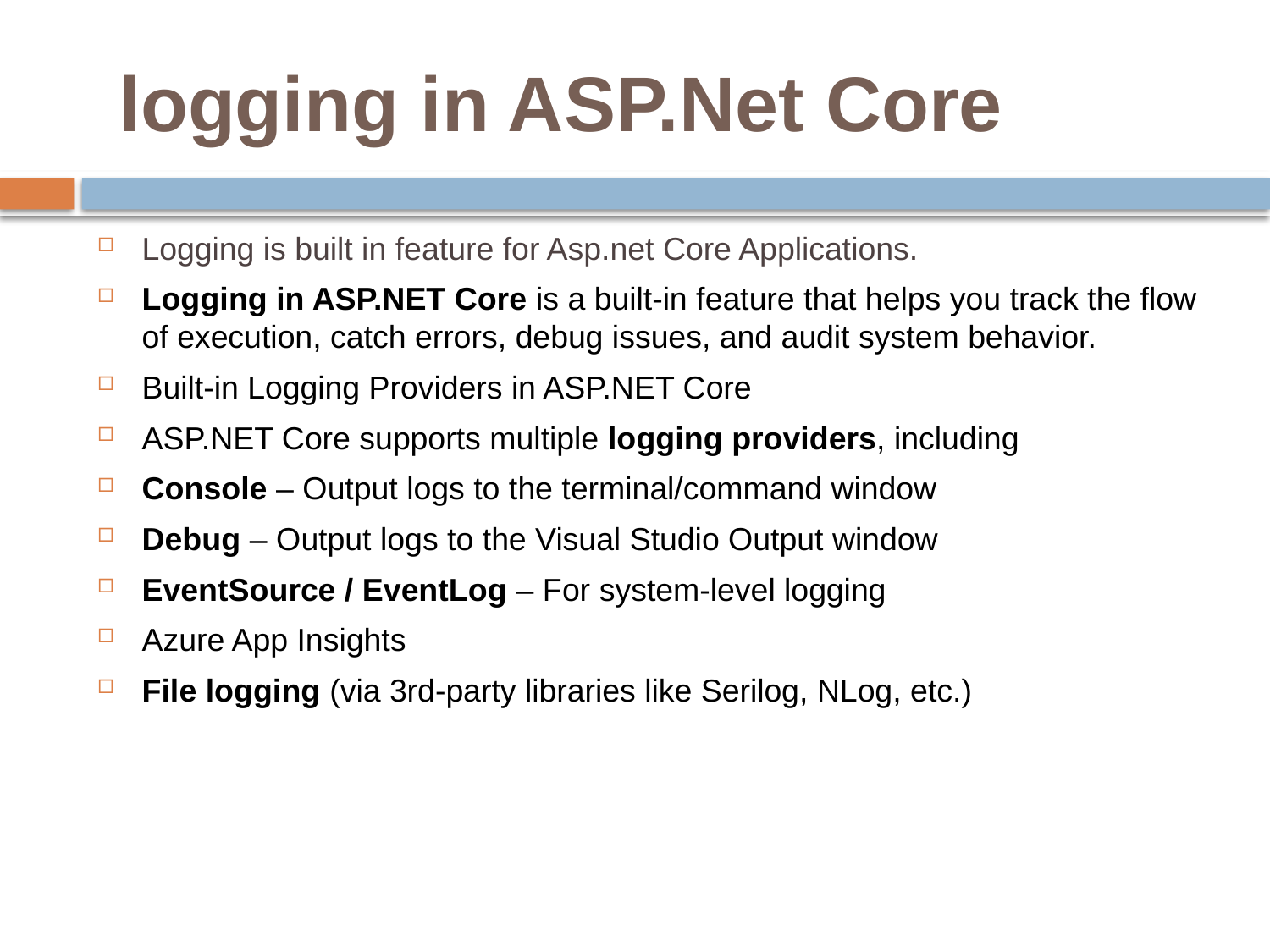

# logging in ASP.Net Core
Logging is built in feature for Asp.net Core Applications.
Logging in ASP.NET Core is a built-in feature that helps you track the flow of execution, catch errors, debug issues, and audit system behavior.
Built-in Logging Providers in ASP.NET Core
ASP.NET Core supports multiple logging providers, including
Console – Output logs to the terminal/command window
Debug – Output logs to the Visual Studio Output window
EventSource / EventLog – For system-level logging
Azure App Insights
File logging (via 3rd-party libraries like Serilog, NLog, etc.)